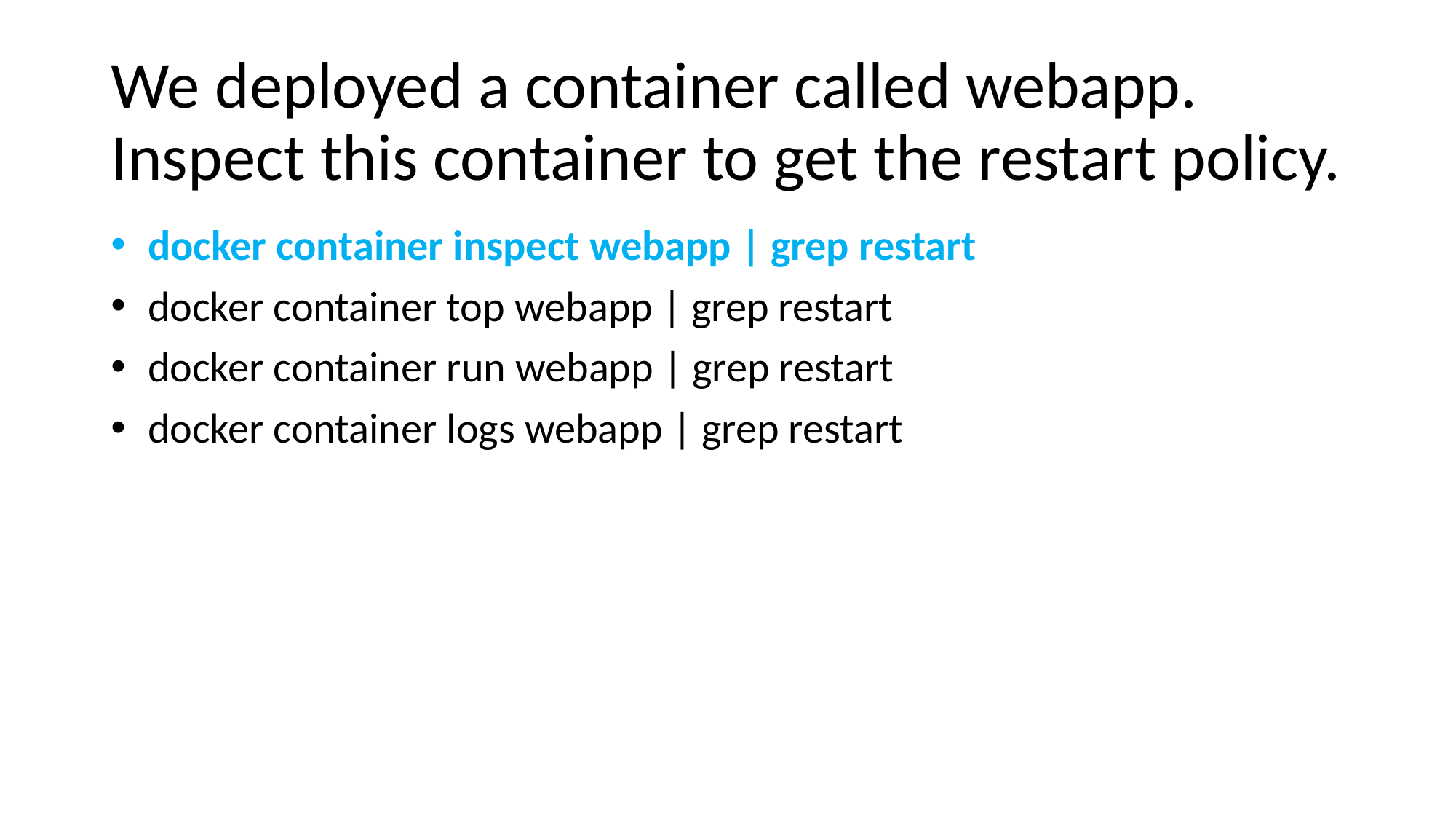

# We deployed a container called webapp. Inspect this container to get the restart policy.
 docker container inspect webapp | grep restart
 docker container top webapp | grep restart
 docker container run webapp | grep restart
 docker container logs webapp | grep restart